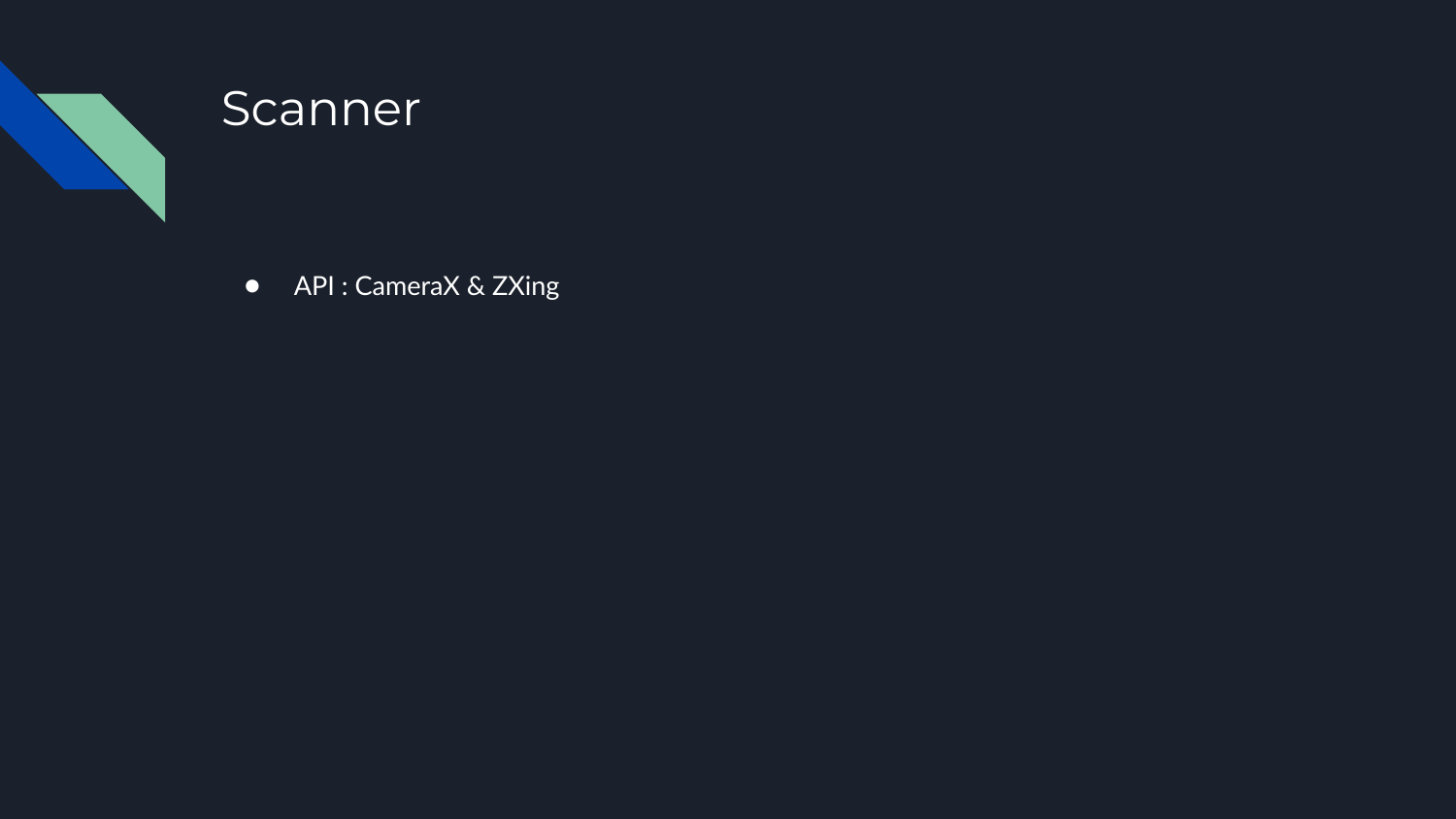

# Scanner
API : CameraX & ZXing